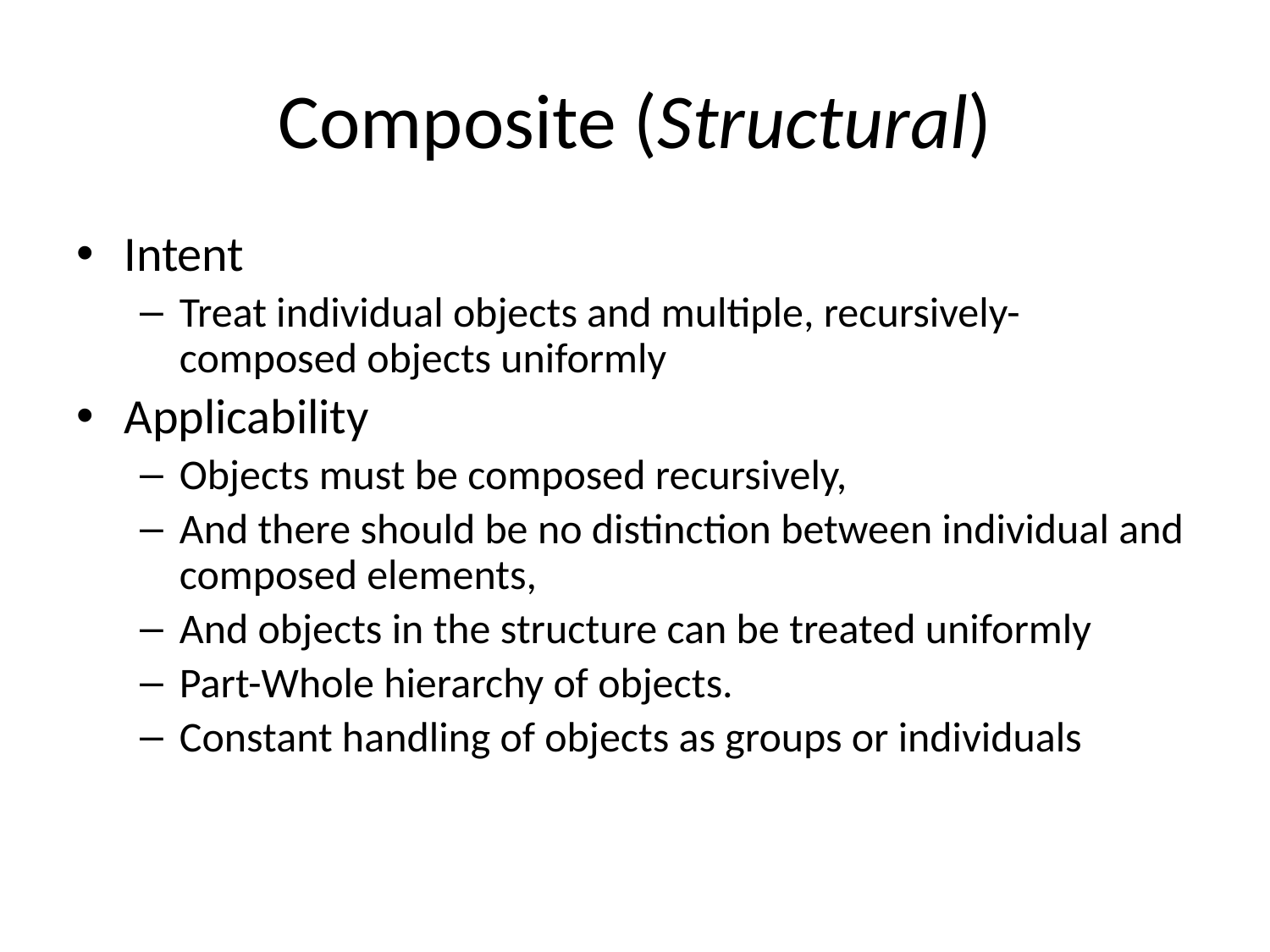

# Composite (Structural)
Intent
Treat individual objects and multiple, recursively-composed objects uniformly
Applicability
Objects must be composed recursively,
And there should be no distinction between individual and composed elements,
And objects in the structure can be treated uniformly
Part-Whole hierarchy of objects.
Constant handling of objects as groups or individuals